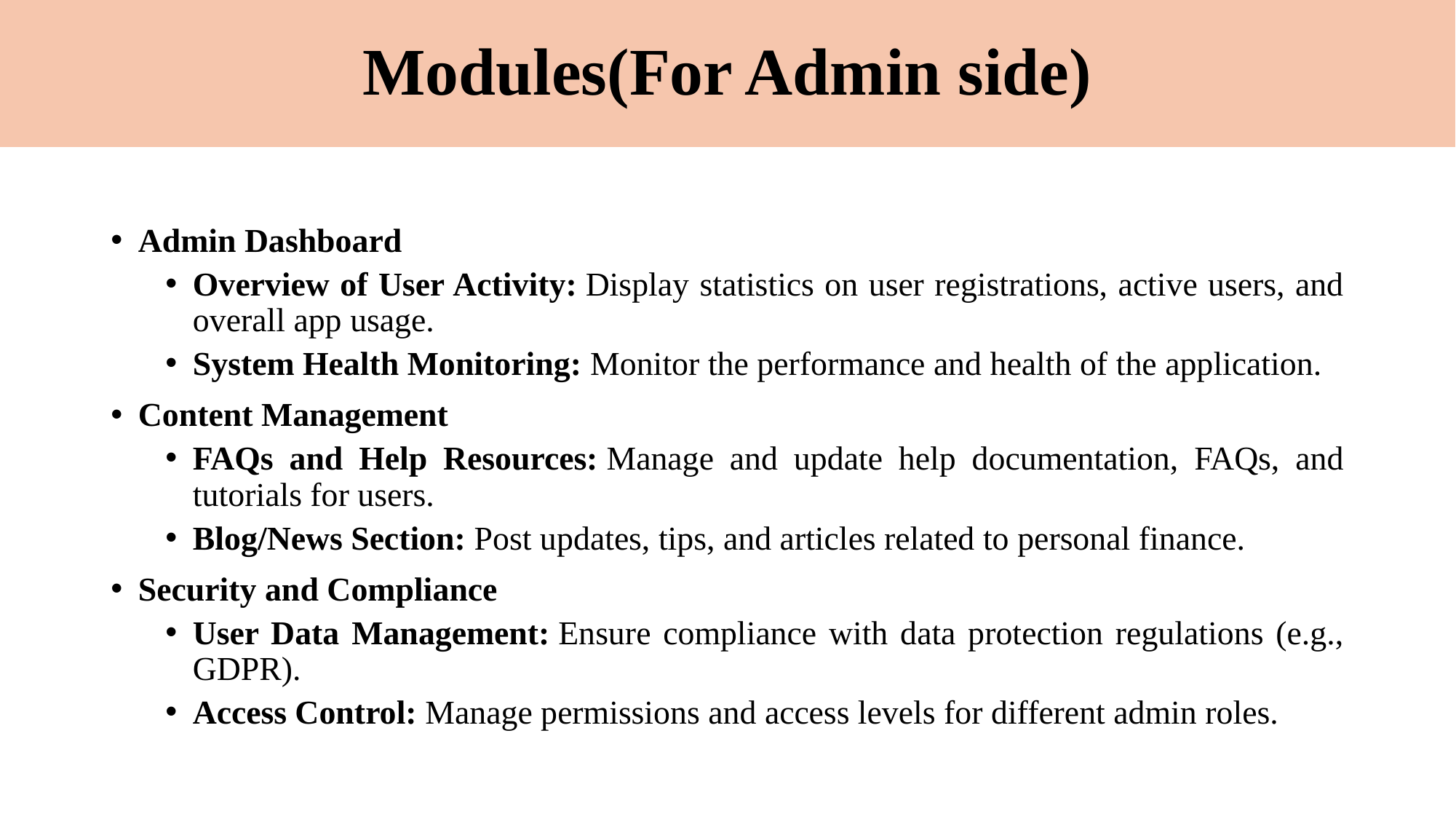

# Modules(For Admin side)
Admin Dashboard
Overview of User Activity: Display statistics on user registrations, active users, and overall app usage.
System Health Monitoring: Monitor the performance and health of the application.
Content Management
FAQs and Help Resources: Manage and update help documentation, FAQs, and tutorials for users.
Blog/News Section: Post updates, tips, and articles related to personal finance.
Security and Compliance
User Data Management: Ensure compliance with data protection regulations (e.g., GDPR).
Access Control: Manage permissions and access levels for different admin roles.